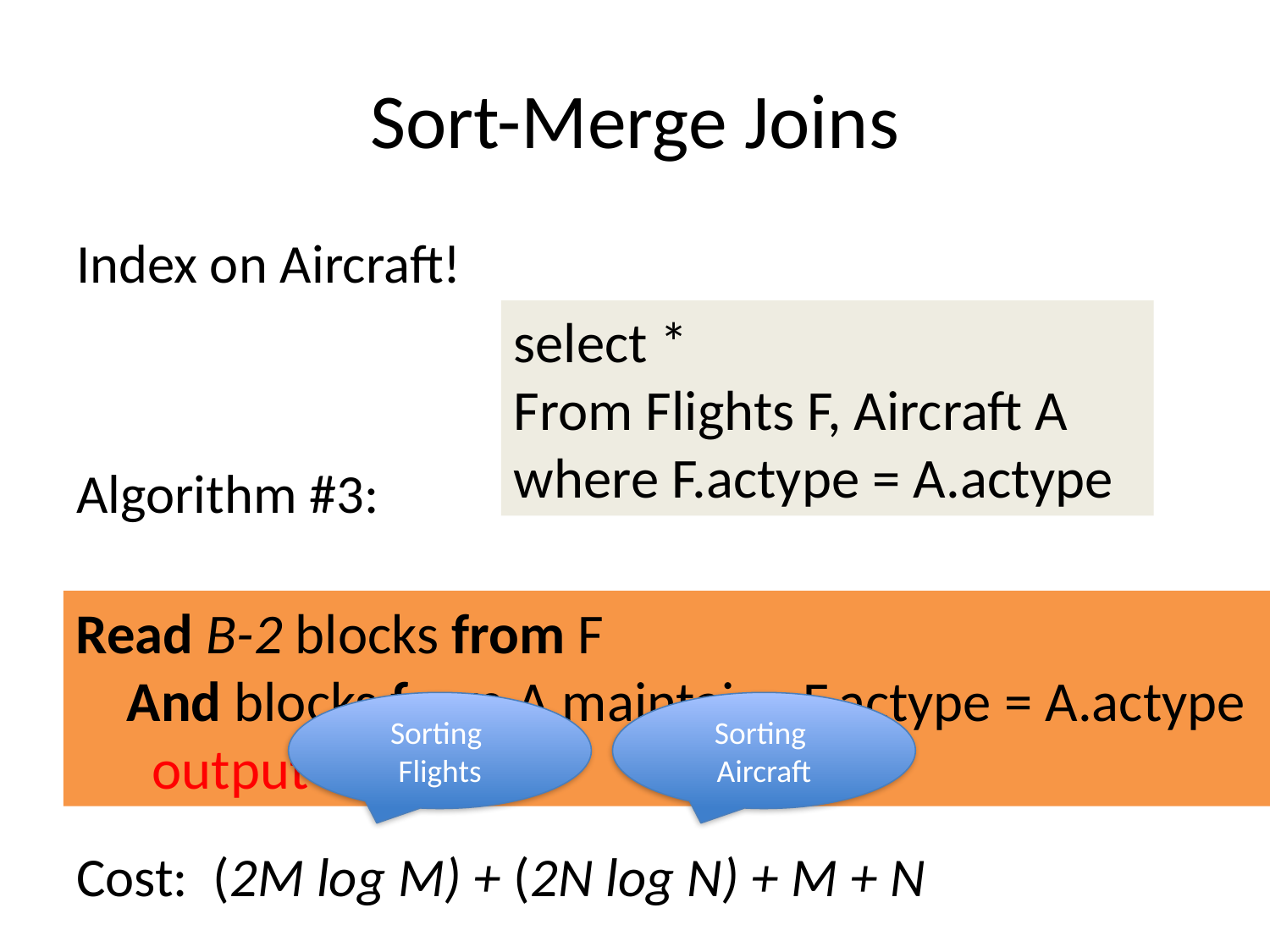

# Sort-Merge Joins
Index on Aircraft!

Algorithm #3:

Cost:  (2M log M) + (2N log N) + M + N

select *
From Flights F, Aircraft A
where F.actype = A.actype
Read B-2 blocks from F
    And blocks from A maintaing F.actype = A.actype
      output
Sorting  Flights
Sorting  Aircraft